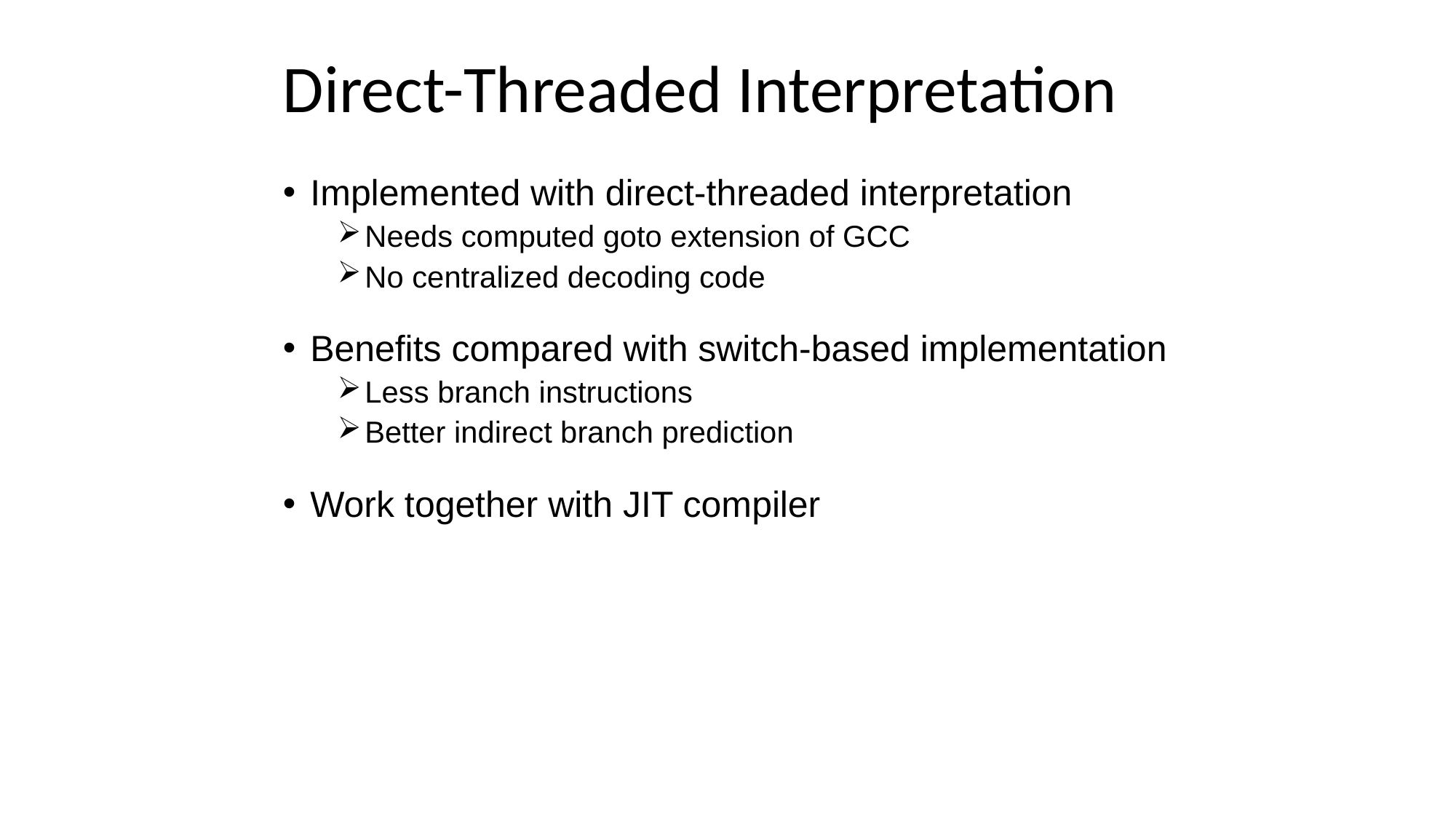

# Direct-Threaded Interpretation
Implemented with direct-threaded interpretation
Needs computed goto extension of GCC
No centralized decoding code

Benefits compared with switch-based implementation
Less branch instructions
Better indirect branch prediction

Work together with JIT compiler